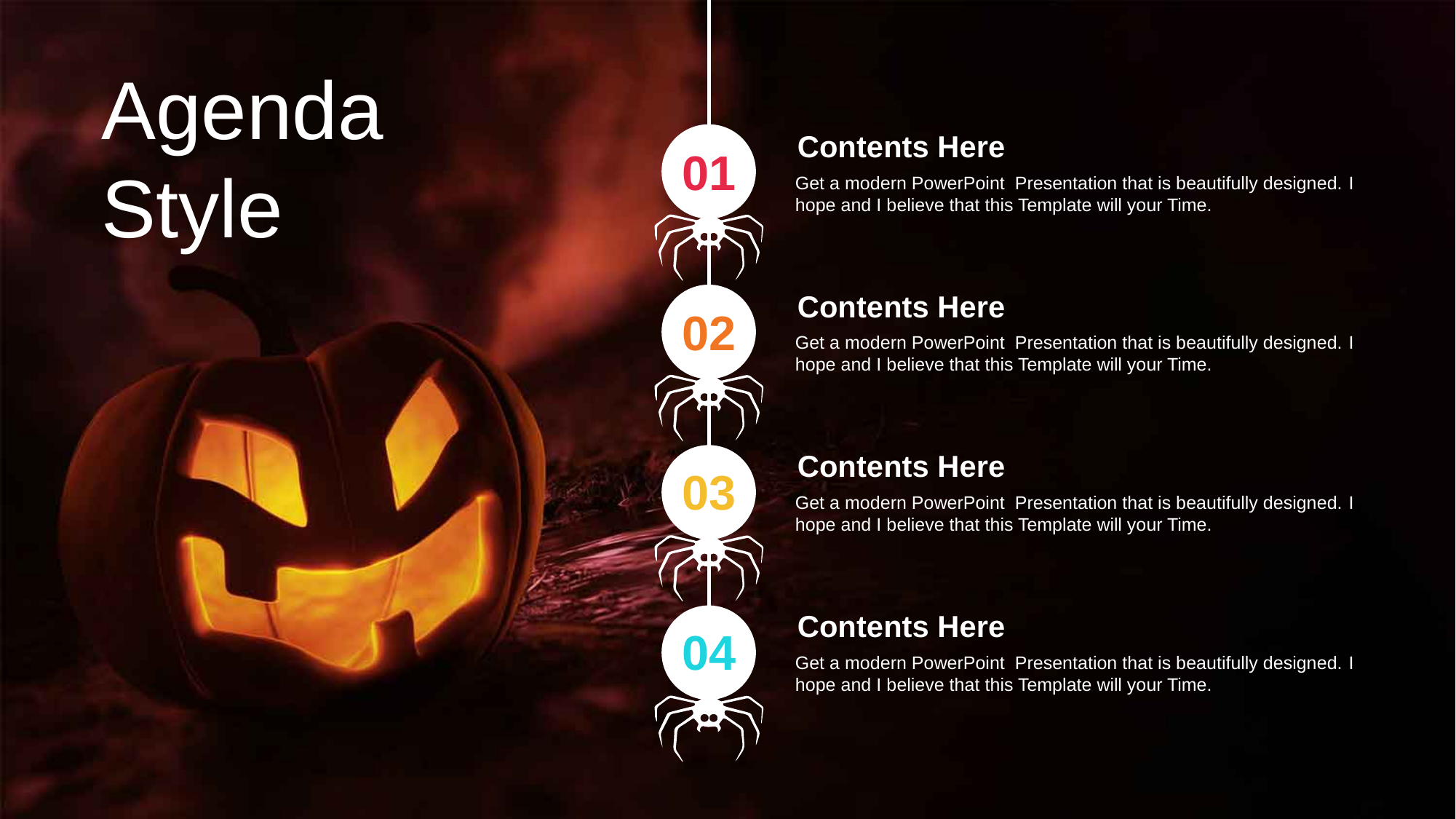

Agenda Style
Contents Here
Get a modern PowerPoint  Presentation that is beautifully designed. I hope and I believe that this Template will your Time.
01

Contents Here
Get a modern PowerPoint  Presentation that is beautifully designed. I hope and I believe that this Template will your Time.
02

Contents Here
Get a modern PowerPoint  Presentation that is beautifully designed. I hope and I believe that this Template will your Time.
03

Contents Here
Get a modern PowerPoint  Presentation that is beautifully designed. I hope and I believe that this Template will your Time.
04